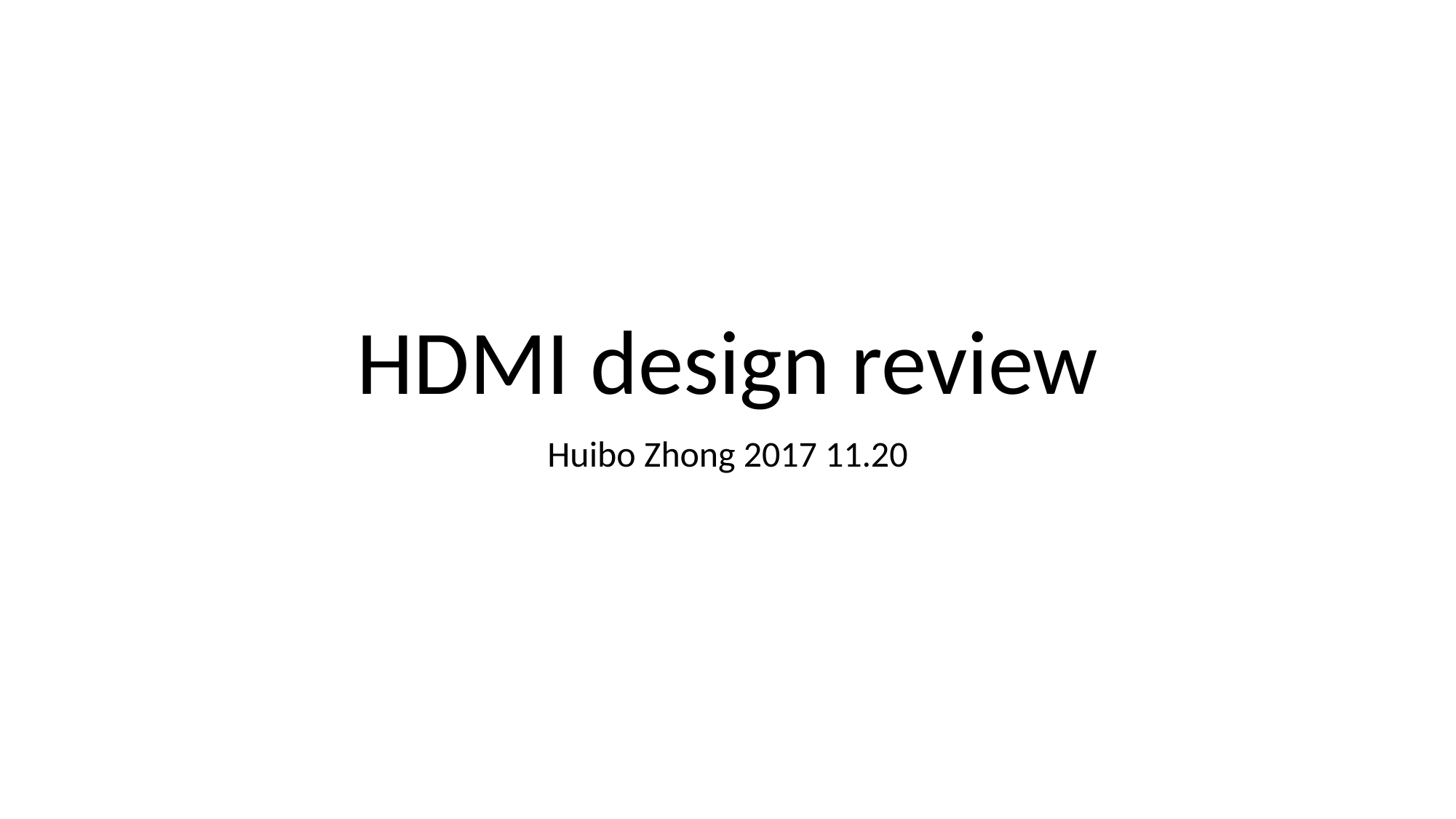

# HDMI design review
Huibo Zhong 2017 11.20